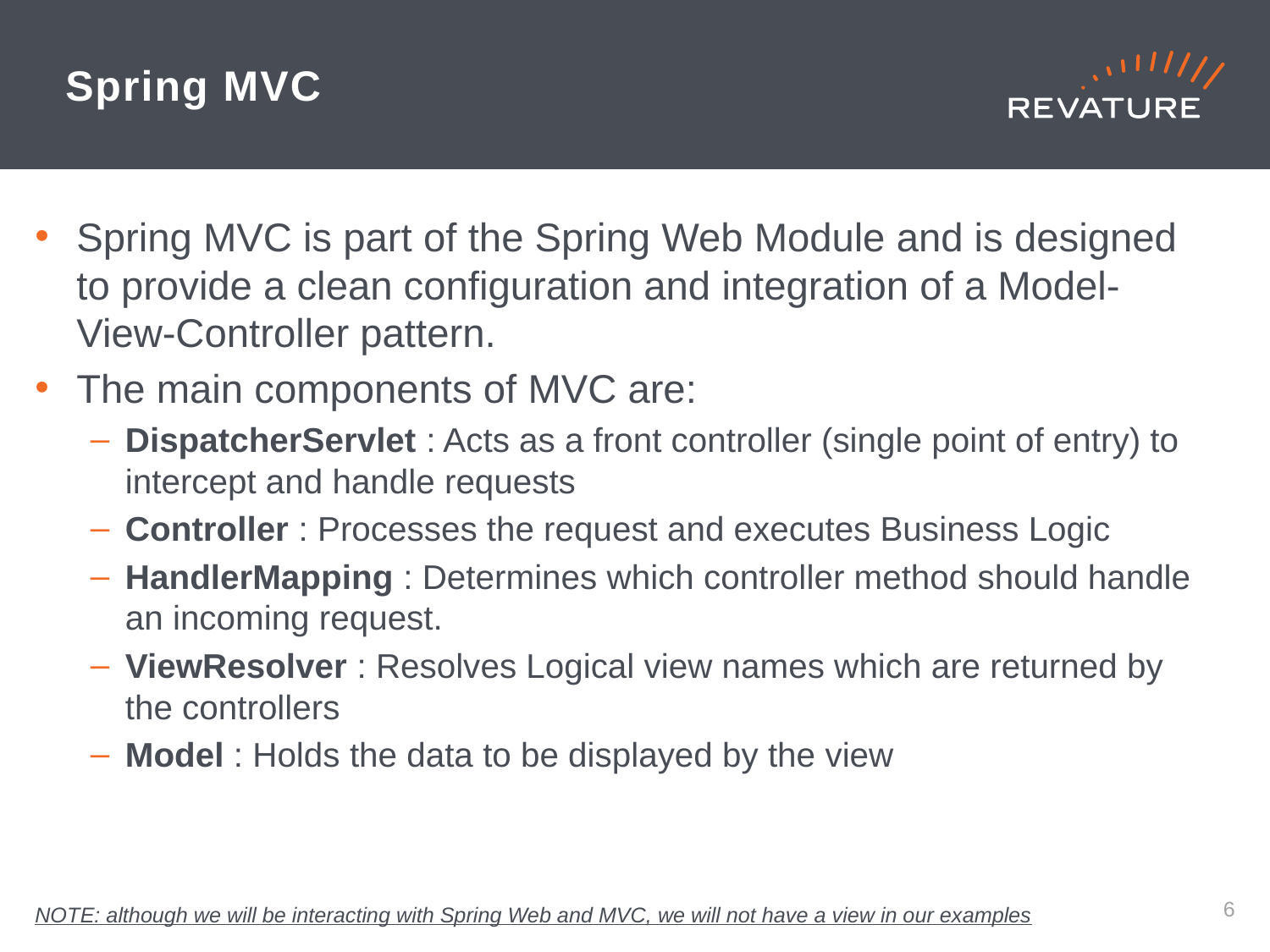

# Spring MVC
Spring MVC is part of the Spring Web Module and is designed to provide a clean configuration and integration of a Model-View-Controller pattern.
The main components of MVC are:
DispatcherServlet : Acts as a front controller (single point of entry) to intercept and handle requests
Controller : Processes the request and executes Business Logic
HandlerMapping : Determines which controller method should handle an incoming request.
ViewResolver : Resolves Logical view names which are returned by the controllers
Model : Holds the data to be displayed by the view

NOTE: although we will be interacting with Spring Web and MVC, we will not have a view in our examples
6